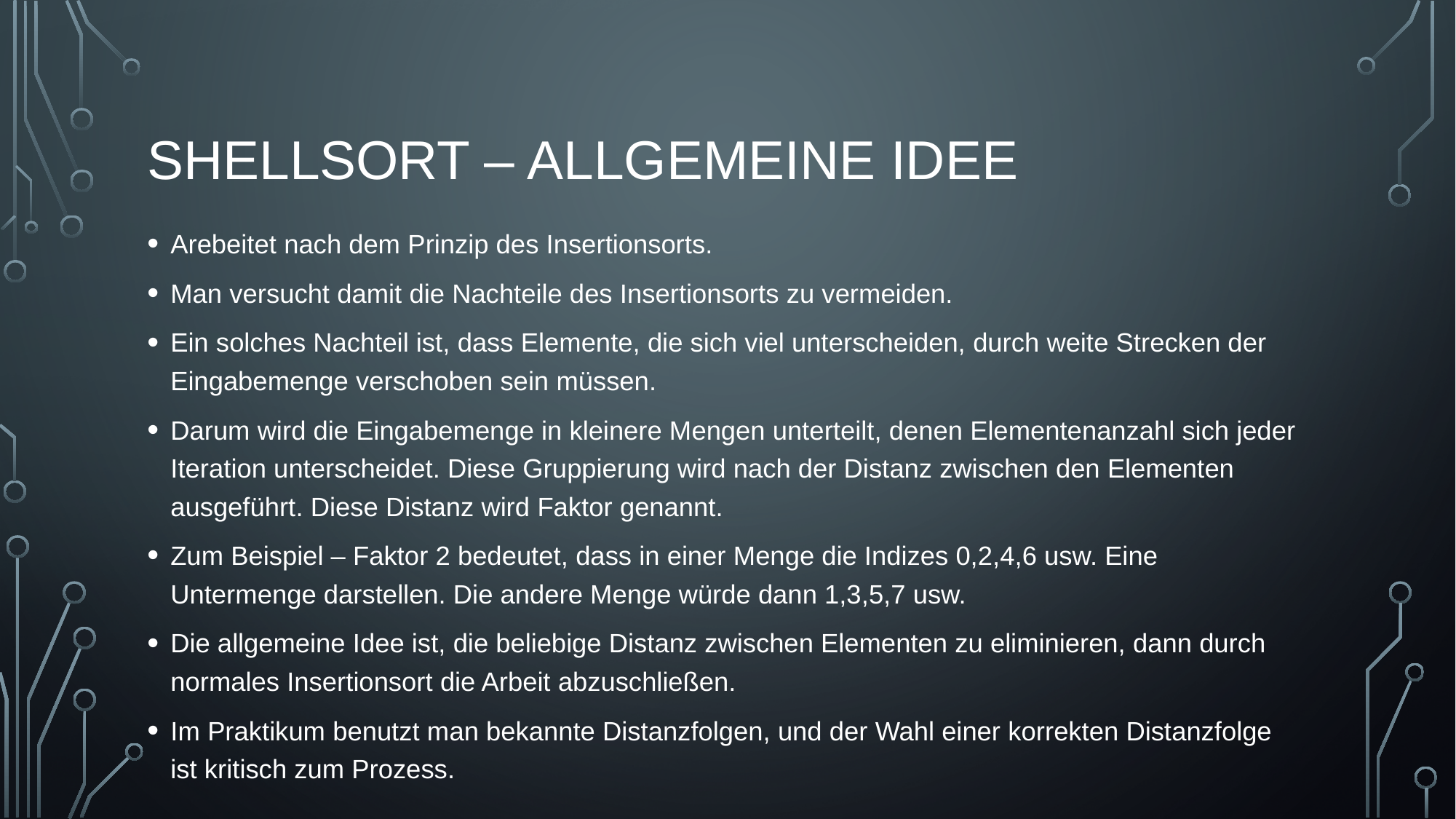

# Shellsort – allgemeine idee
Arebeitet nach dem Prinzip des Insertionsorts.
Man versucht damit die Nachteile des Insertionsorts zu vermeiden.
Ein solches Nachteil ist, dass Elemente, die sich viel unterscheiden, durch weite Strecken der Eingabemenge verschoben sein müssen.
Darum wird die Eingabemenge in kleinere Mengen unterteilt, denen Elementenanzahl sich jeder Iteration unterscheidet. Diese Gruppierung wird nach der Distanz zwischen den Elementen ausgeführt. Diese Distanz wird Faktor genannt.
Zum Beispiel – Faktor 2 bedeutet, dass in einer Menge die Indizes 0,2,4,6 usw. Eine Untermenge darstellen. Die andere Menge würde dann 1,3,5,7 usw.
Die allgemeine Idee ist, die beliebige Distanz zwischen Elementen zu eliminieren, dann durch normales Insertionsort die Arbeit abzuschließen.
Im Praktikum benutzt man bekannte Distanzfolgen, und der Wahl einer korrekten Distanzfolge ist kritisch zum Prozess.